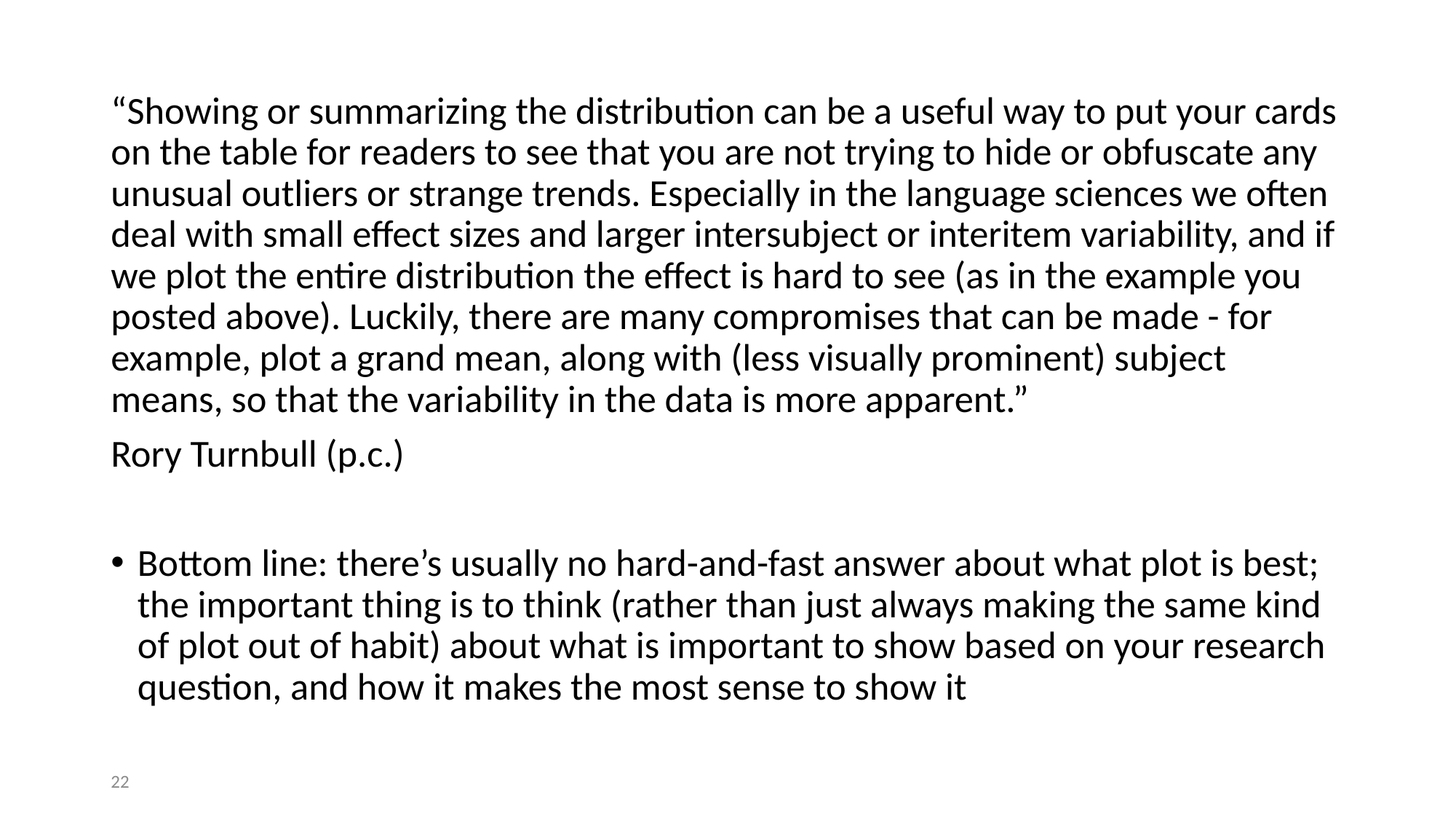

“Showing or summarizing the distribution can be a useful way to put your cards on the table for readers to see that you are not trying to hide or obfuscate any unusual outliers or strange trends. Especially in the language sciences we often deal with small effect sizes and larger intersubject or interitem variability, and if we plot the entire distribution the effect is hard to see (as in the example you posted above). Luckily, there are many compromises that can be made - for example, plot a grand mean, along with (less visually prominent) subject means, so that the variability in the data is more apparent.”
Rory Turnbull (p.c.)

Bottom line: there’s usually no hard-and-fast answer about what plot is best; the important thing is to think (rather than just always making the same kind of plot out of habit) about what is important to show based on your research question, and how it makes the most sense to show it
22